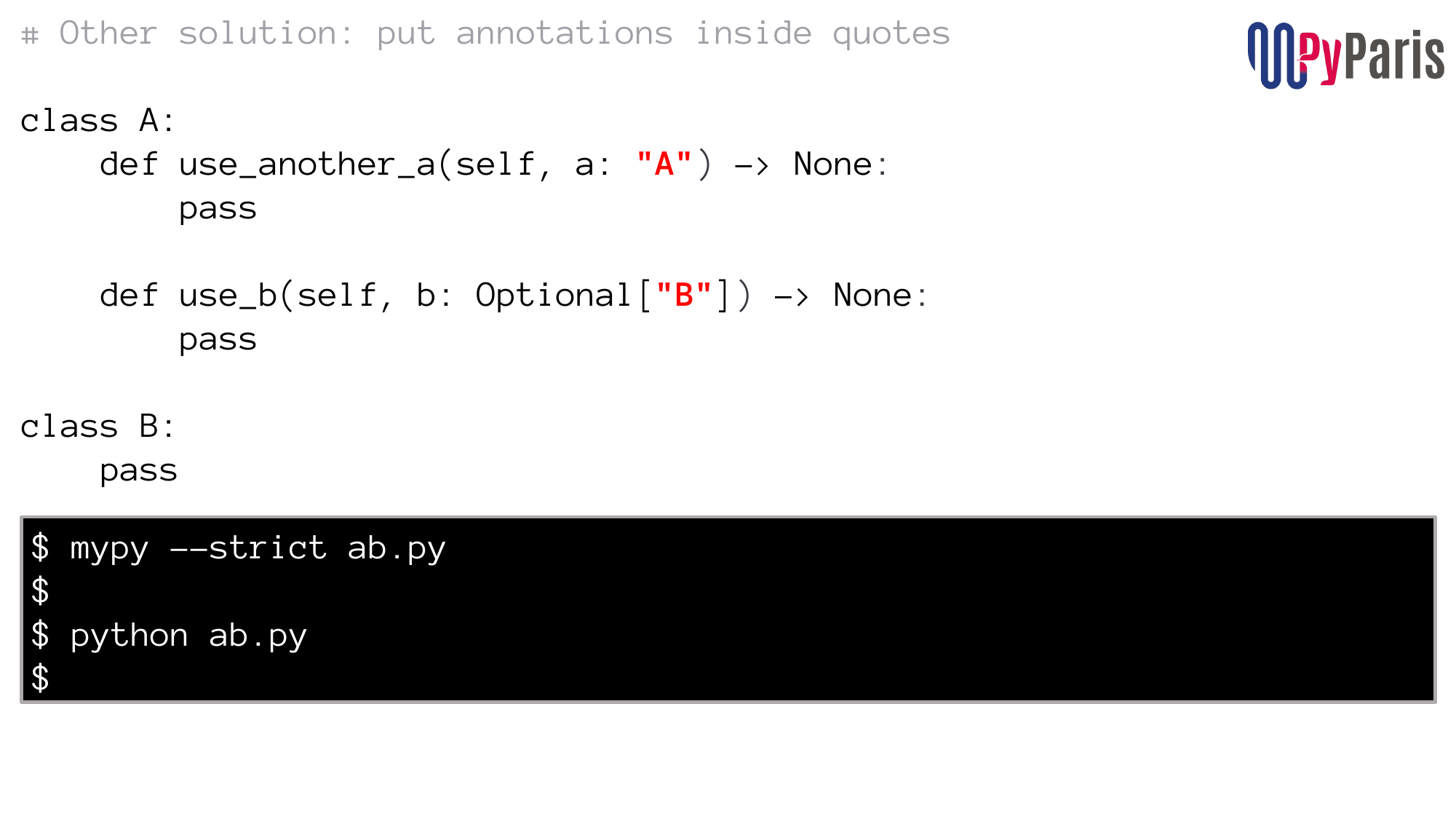

# Other solution: put annotations inside quotes

class A:
    def use_another_a(self, a: "A") -> None:
        pass

    def use_b(self, b: Optional["B"]) -> None:
        pass

class B:
    pass
$ mypy --strict ab.py
$
$ python ab.py
$